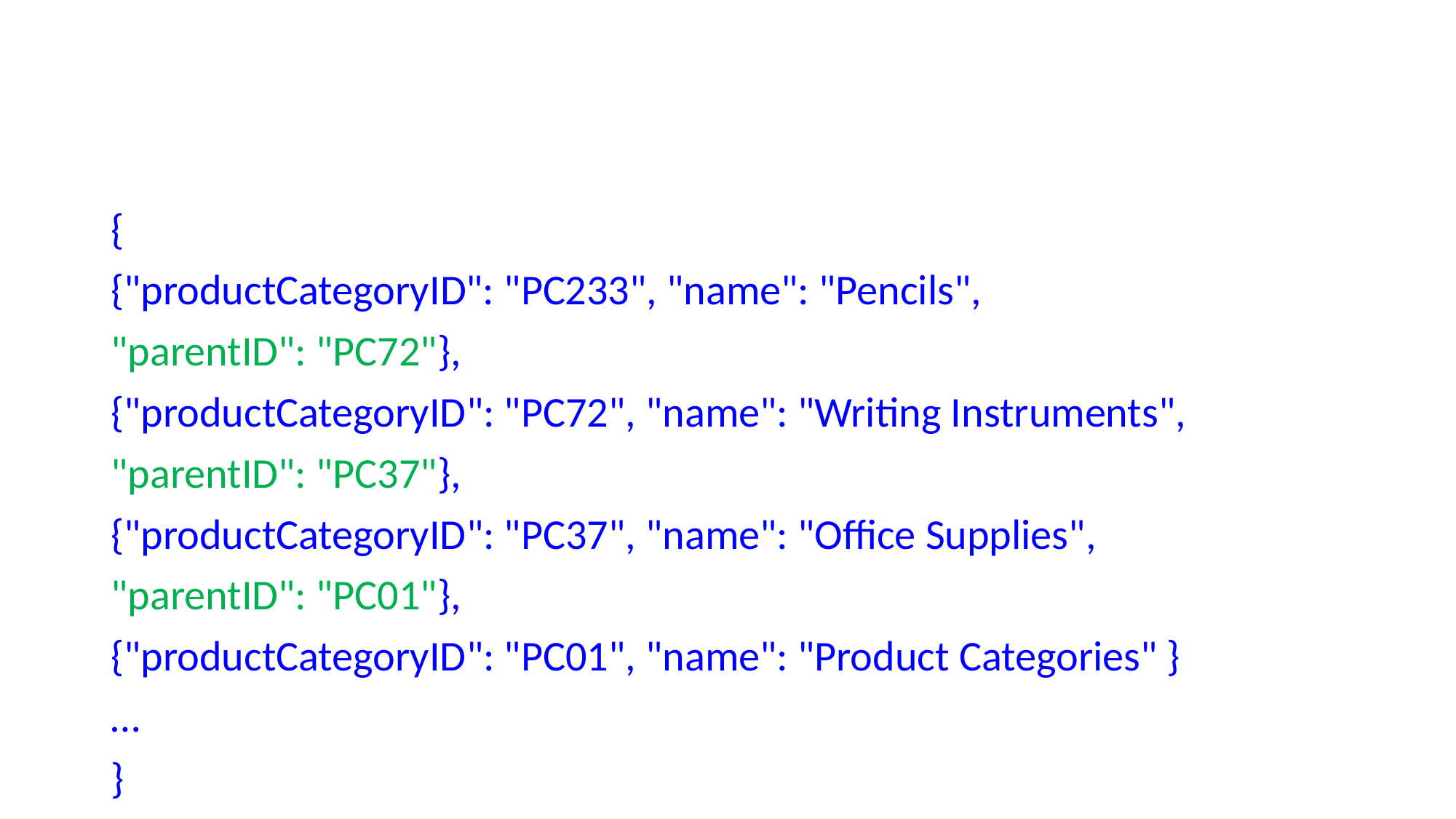

#
{
{"productCategoryID": "PC233", "name": "Pencils",
"parentID": "PC72"},
{"productCategoryID": "PC72", "name": "Writing Instruments",
"parentID": "PC37"},
{"productCategoryID": "PC37", "name": "Office Supplies",
"parentID": "PC01"},
{"productCategoryID": "PC01", "name": "Product Categories" }
…
}